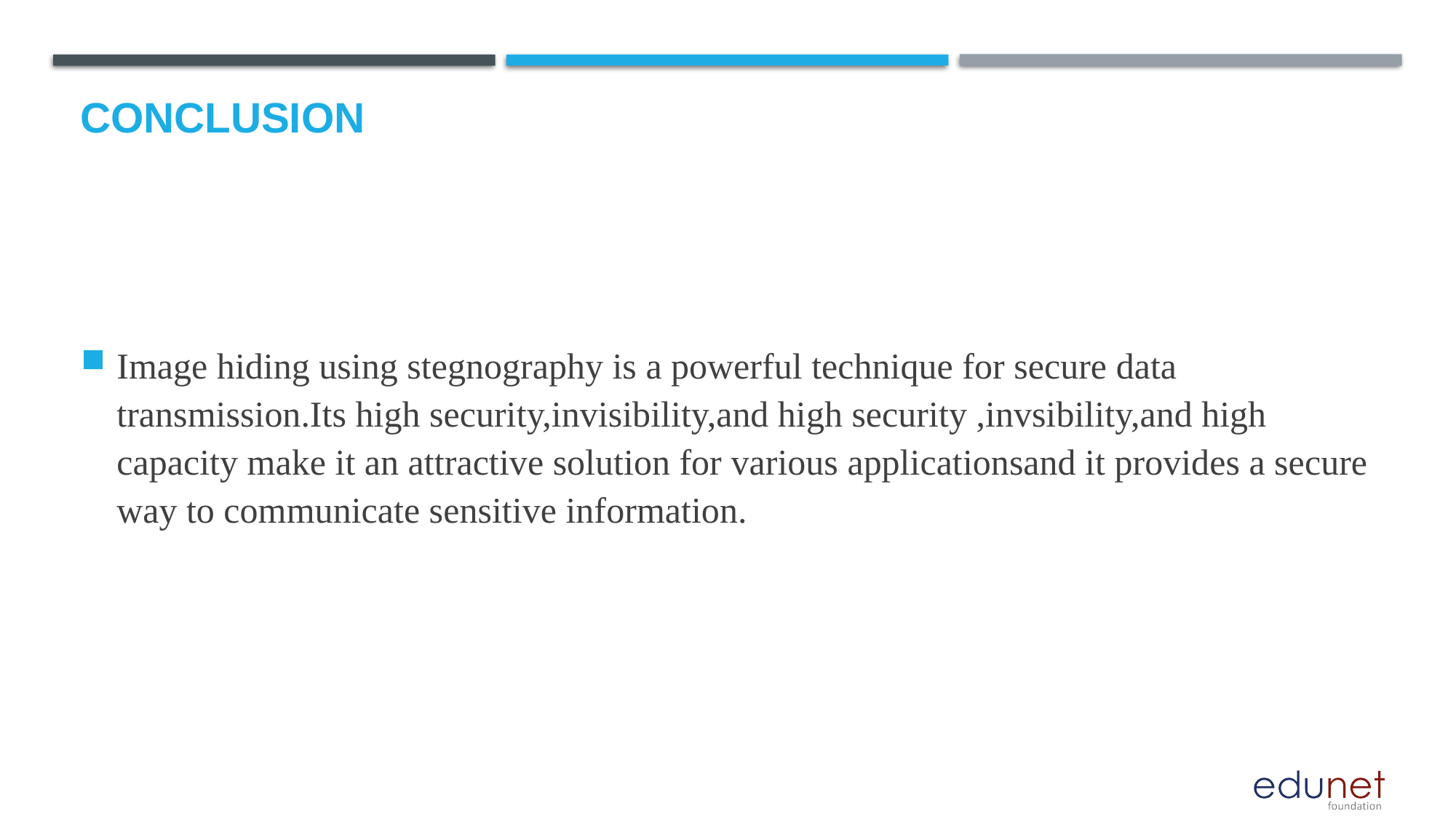

# Conclusion
Image hiding using stegnography is a powerful technique for secure data transmission.Its high security,invisibility,and high security ,invsibility,and high capacity make it an attractive solution for various applicationsand it provides a secure way to communicate sensitive information.